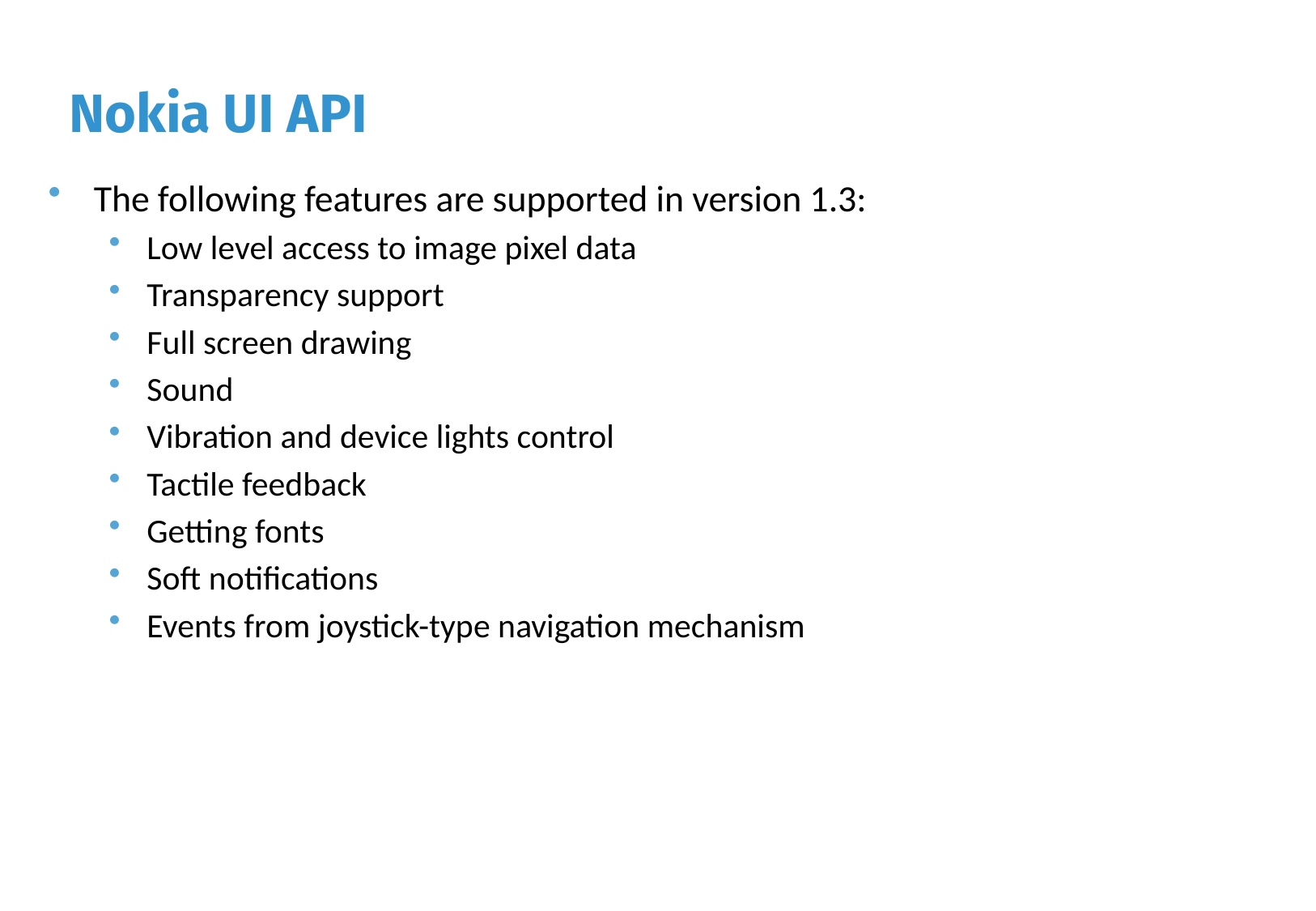

# Nokia UI API
The following features are supported in version 1.3:
Low level access to image pixel data
Transparency support
Full screen drawing
Sound
Vibration and device lights control
Tactile feedback
Getting fonts
Soft notifications
Events from joystick-type navigation mechanism